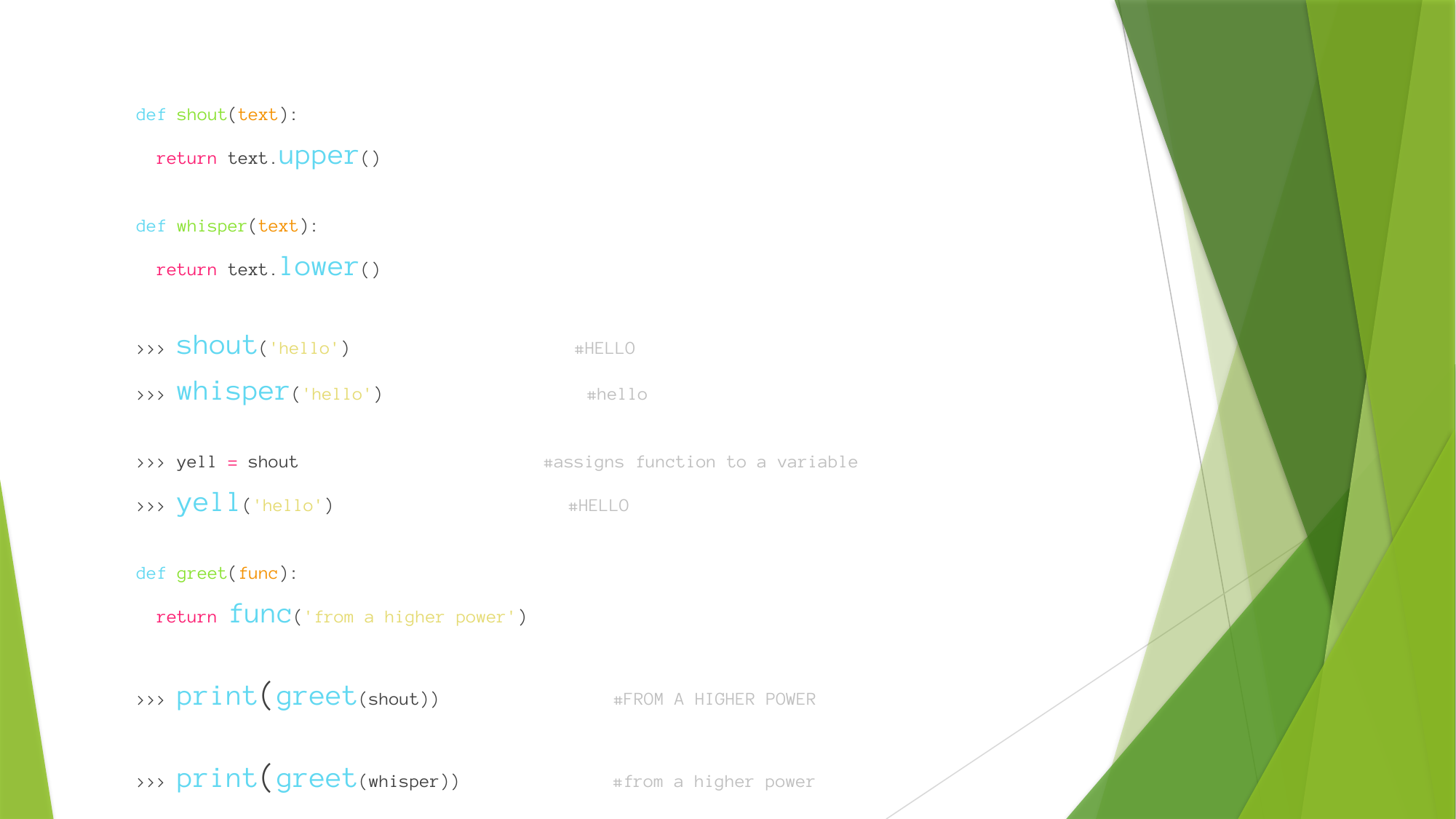

def shout(text):
  return text.upper()

def whisper(text):
  return text.lower()

>>> shout('hello')                      #HELLO
>>> whisper('hello')                    #hello

>>> yell = shout                        #assigns function to a variable
>>> yell('hello')                       #HELLO

def greet(func):
  return func('from a higher power')

>>> print(greet(shout))                 #FROM A HIGHER POWER

>>> print(greet(whisper))               #from a higher power